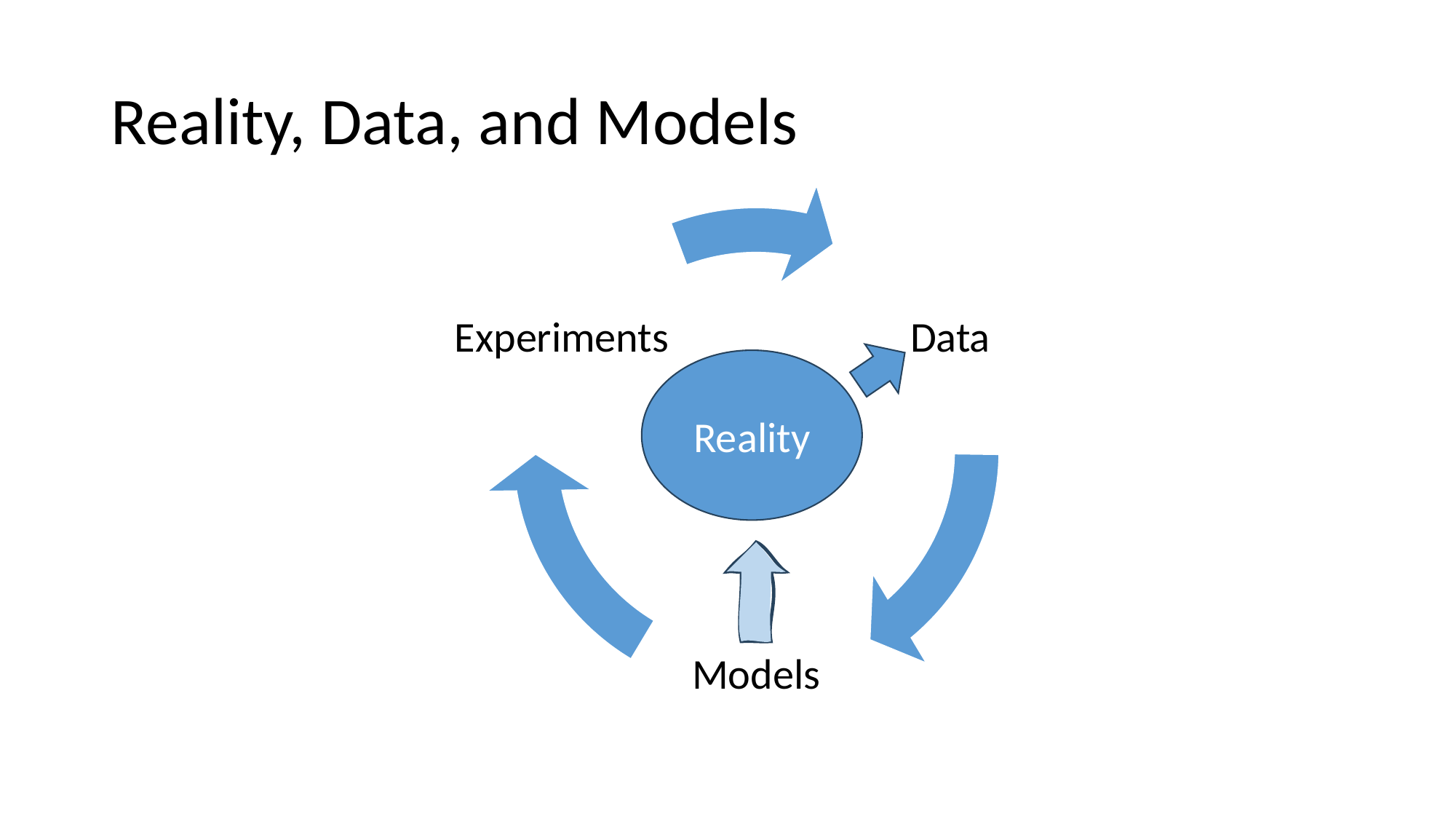

# Reality, Data, and Models
Data
Models
Experiments

Reality